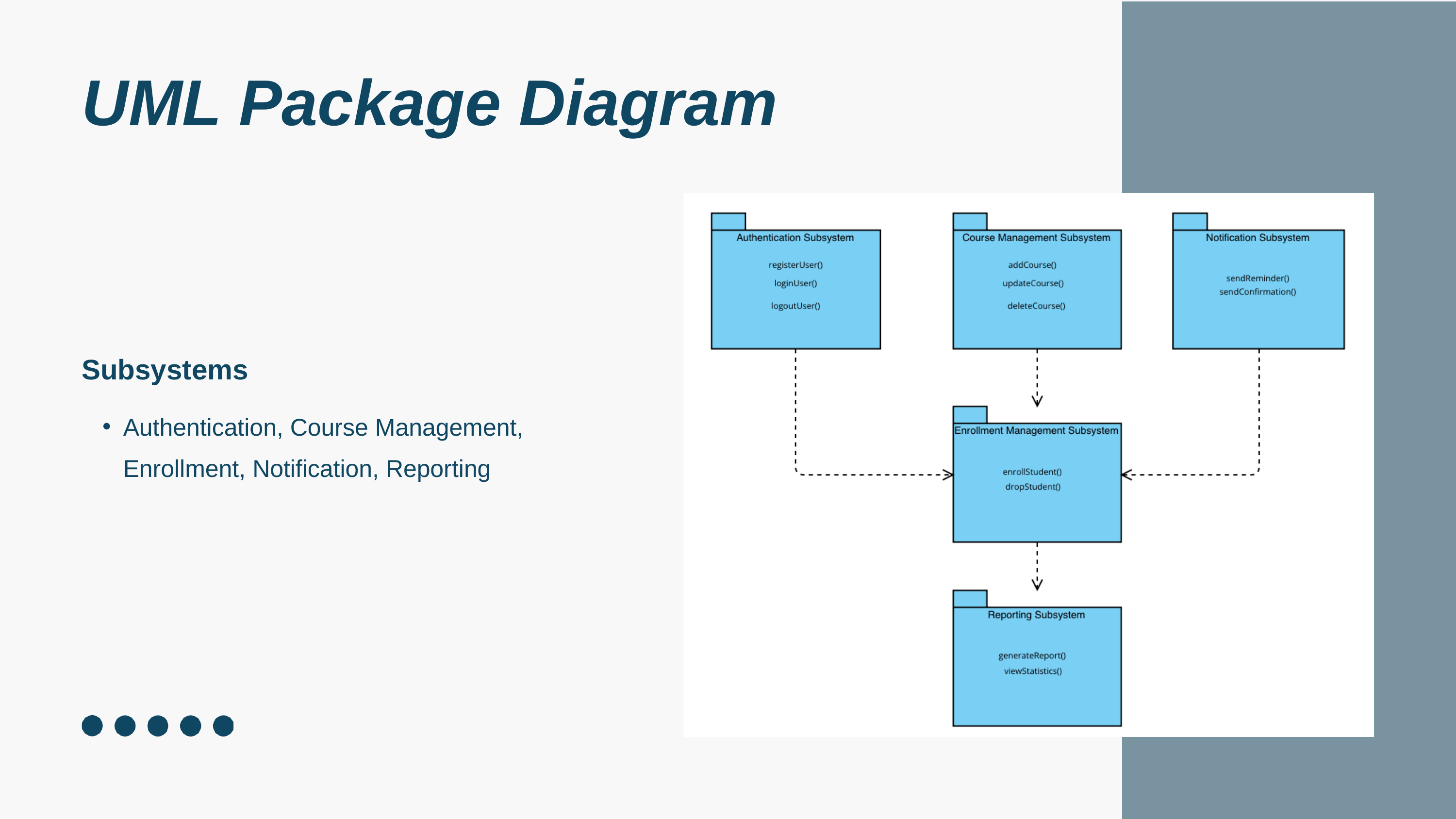

UML Package Diagram

Subsystems
Authentication, Course Management, Enrollment, Notification, Reporting